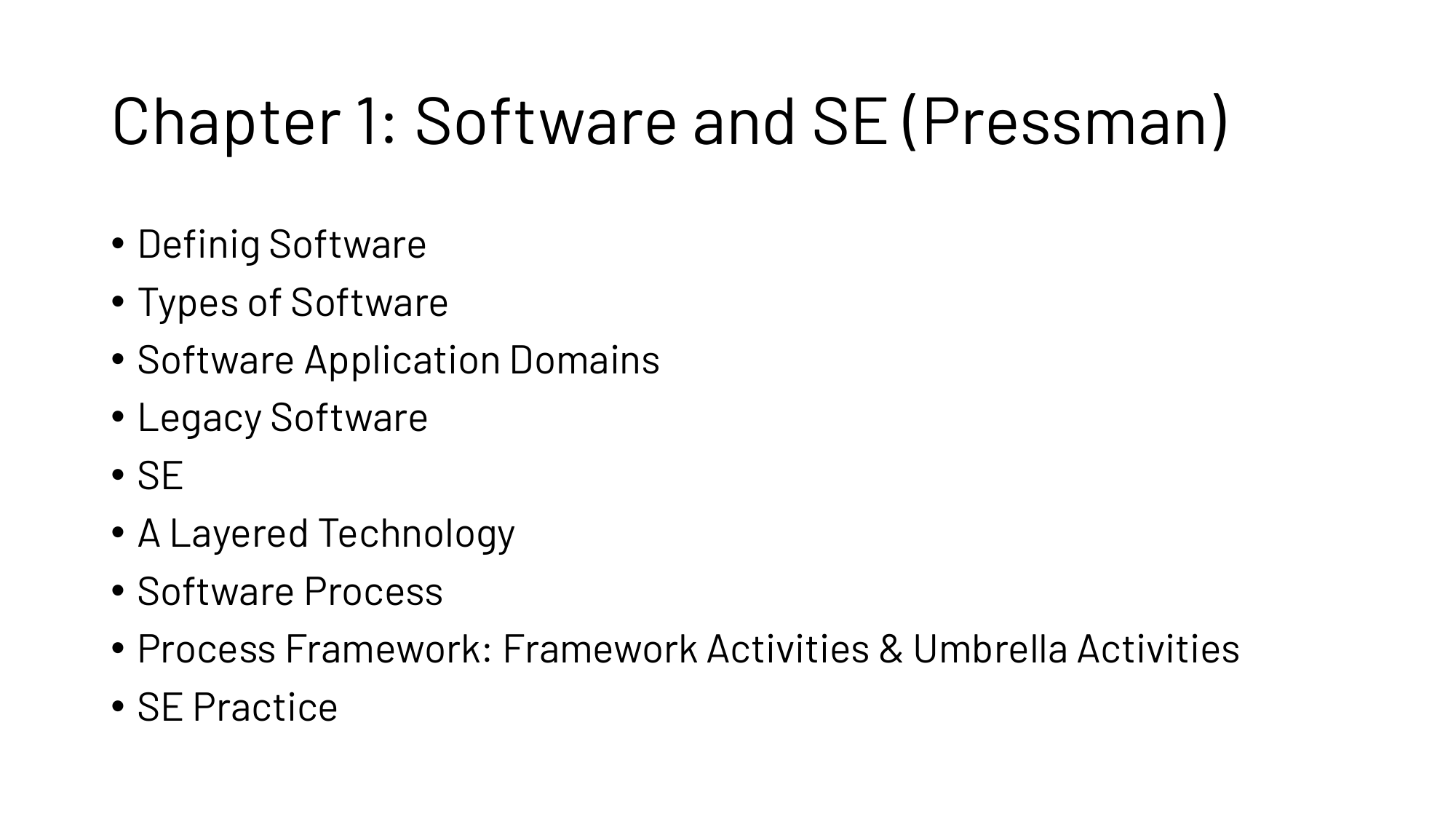

# Chapter 1: Software and SE (Pressman)
Definig Software
Types of Software
Software Application Domains
Legacy Software
SE
A Layered Technology
Software Process
Process Framework: Framework Activities & Umbrella Activities
SE Practice